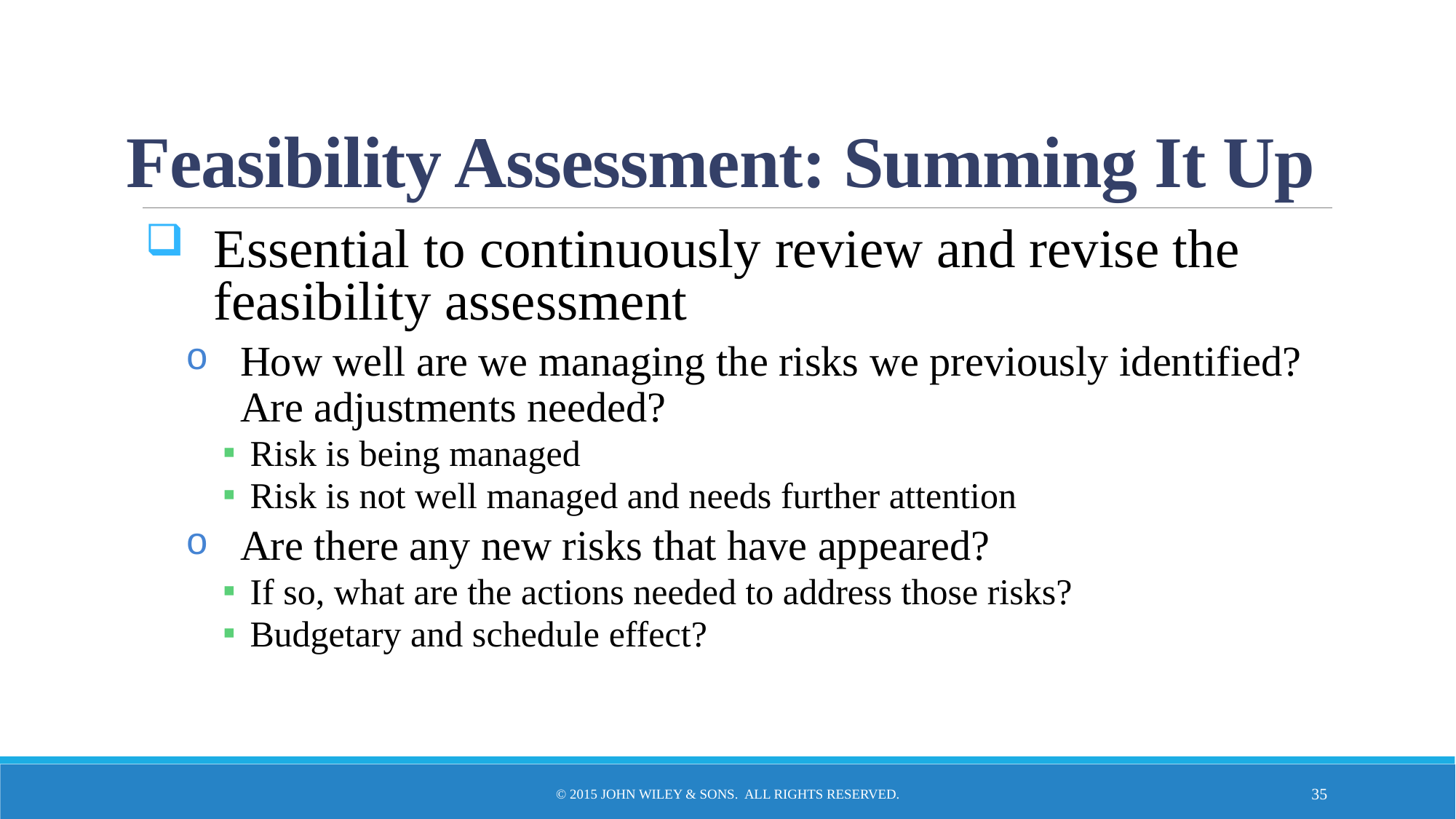

# Feasibility Assessment: Summing It Up
Essential to continuously review and revise the feasibility assessment
How well are we managing the risks we previously identified?  Are adjustments needed?
Risk is being managed
Risk is not well managed and needs further attention
Are there any new risks that have appeared?
If so, what are the actions needed to address those risks?
Budgetary and schedule effect?

© 2015 John Wiley & Sons.  All Rights Reserved.
35